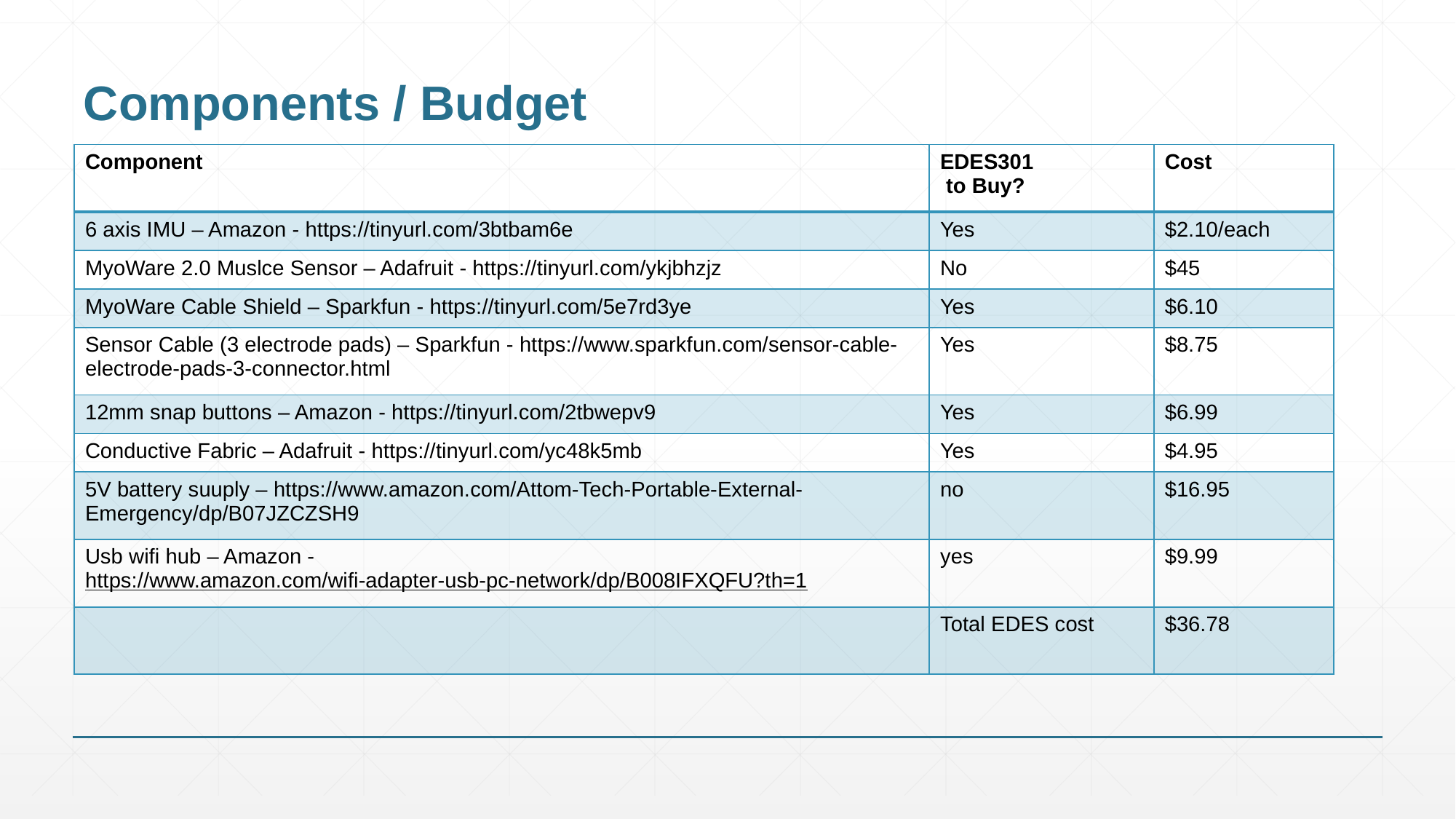

# Components / Budget
| Component | EDES301 to Buy? | Cost |
| --- | --- | --- |
| 6 axis IMU – Amazon - https://tinyurl.com/3btbam6e | Yes | $2.10/each |
| MyoWare 2.0 Muslce Sensor – Adafruit - https://tinyurl.com/ykjbhzjz | No | $45 |
| MyoWare Cable Shield – Sparkfun - https://tinyurl.com/5e7rd3ye | Yes | $6.10 |
| Sensor Cable (3 electrode pads) – Sparkfun - https://www.sparkfun.com/sensor-cable-electrode-pads-3-connector.html | Yes | $8.75 |
| 12mm snap buttons – Amazon - https://tinyurl.com/2tbwepv9 | Yes | $6.99 |
| Conductive Fabric – Adafruit - https://tinyurl.com/yc48k5mb | Yes | $4.95 |
| 5V battery suuply – https://www.amazon.com/Attom-Tech-Portable-External-Emergency/dp/B07JZCZSH9 | no | $16.95 |
| Usb wifi hub – Amazon - https://www.amazon.com/wifi-adapter-usb-pc-network/dp/B008IFXQFU?th=1 | yes | $9.99 |
|  | Total EDES cost | $36.78 |